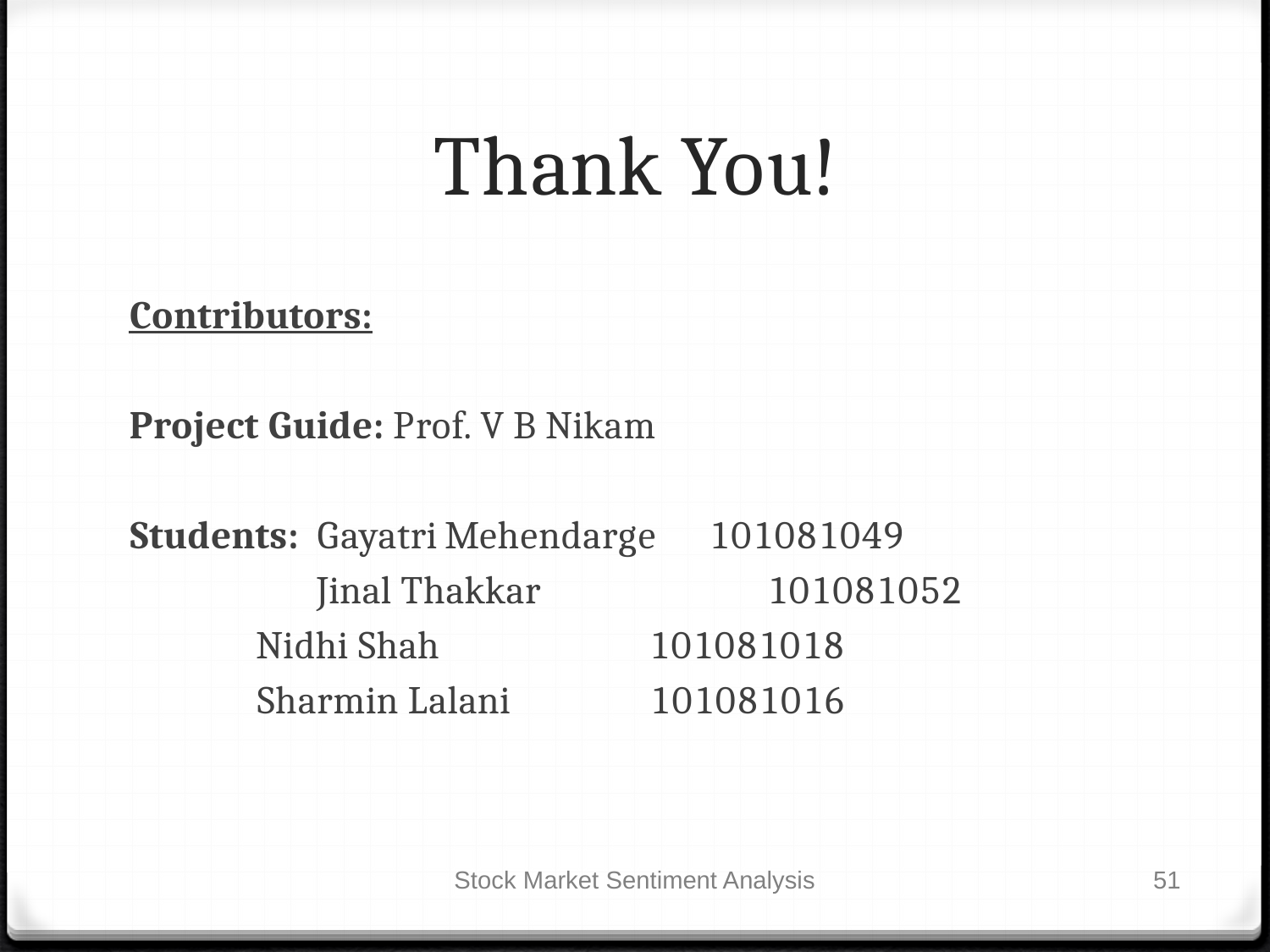

# Thank You!
Contributors:

Project Guide: Prof. V B Nikam

Students:  Gayatri Mehendarge      101081049
		        Jinal Thakkar	                   101081052
			 Nidhi Shah	                   101081018
			 Sharmin Lalani                101081016
Stock Market Sentiment Analysis
51